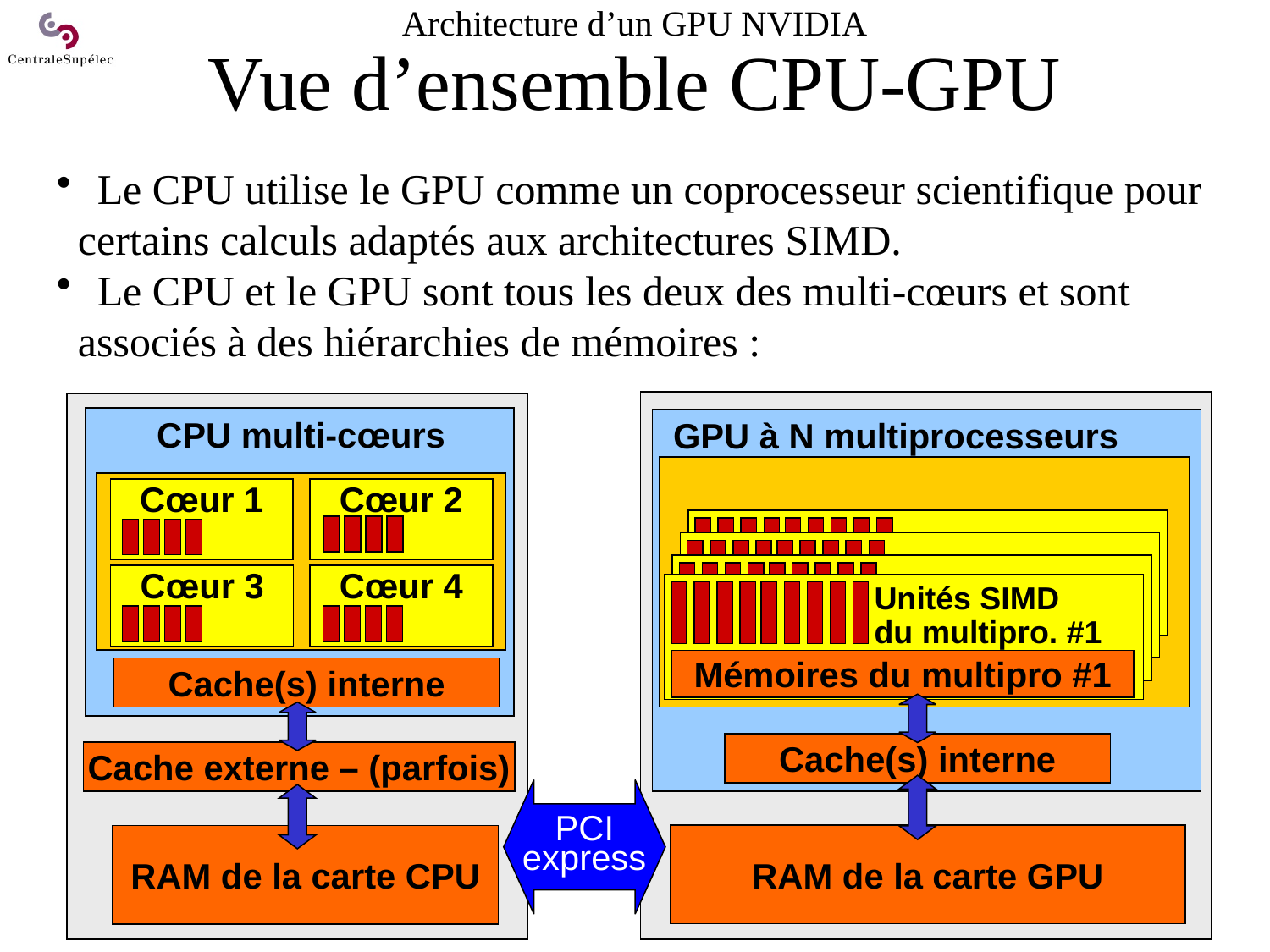

# Architecture d’un GPU NVIDIA Vue d’ensemble CPU-GPU
 Le CPU utilise le GPU comme un coprocesseur scientifique pour
  certains calculs adaptés aux architectures SIMD.
 Le CPU et le GPU sont tous les deux des multi-cœurs et sont
  associés à des hiérarchies de mémoires :

GPU à N multiprocesseurs

Mémoire du multipro #1

Mémoire du multipro #1

Mémoire du multipro #1

Unités SIMD
du multipro. #1

Mémoires du multipro #1

Cache(s) interne

RAM de la carte GPU

CPU multi-cœurs

Cœur 2

Cœur 1

Cœur 3

Cœur 4

Cache(s) interne

Cache externe – (parfois)

RAM de la carte CPU
PCI
express